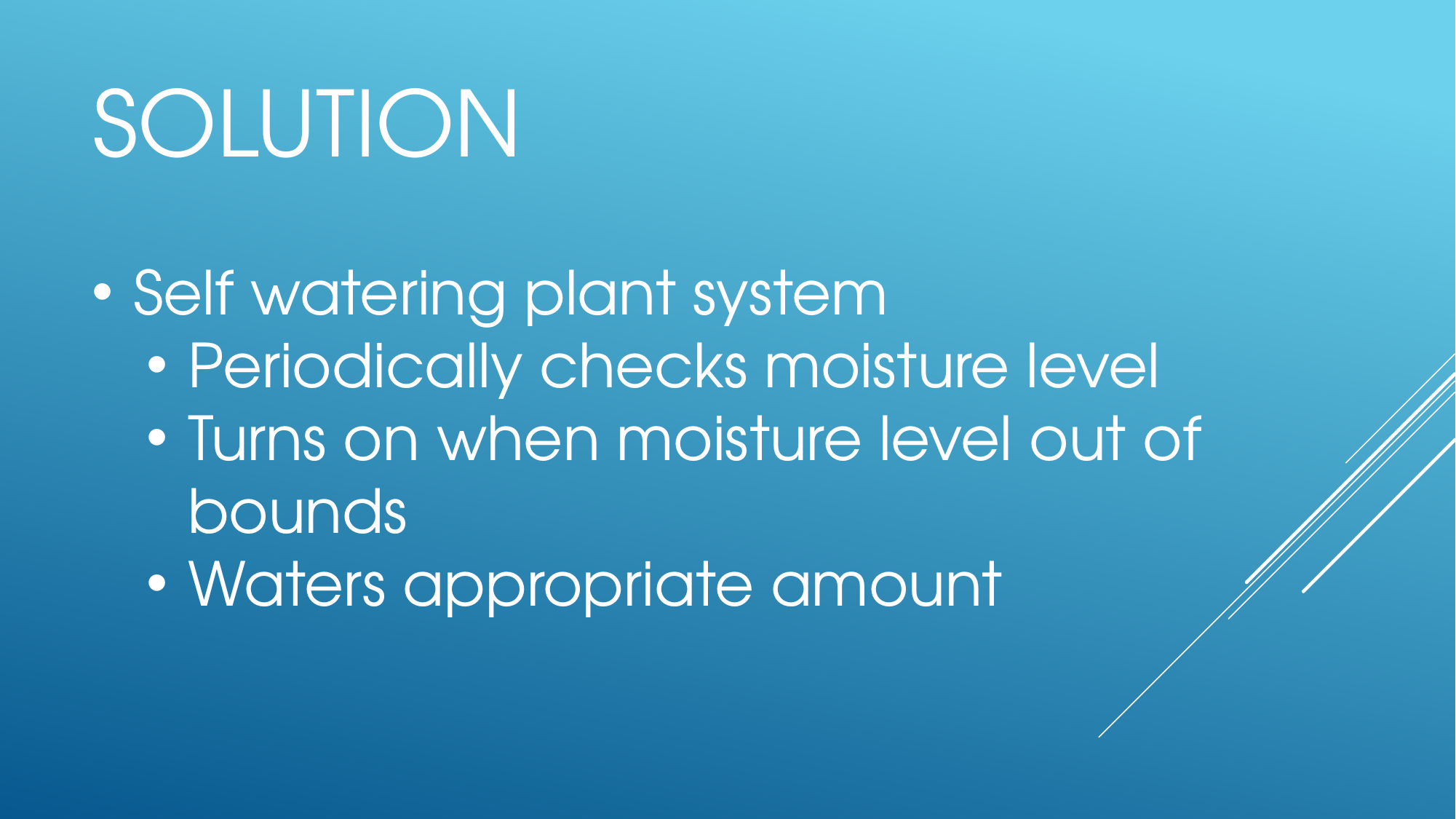

# Solution
Self watering plant system
Periodically checks moisture level
Turns on when moisture level out of bounds
Waters appropriate amount